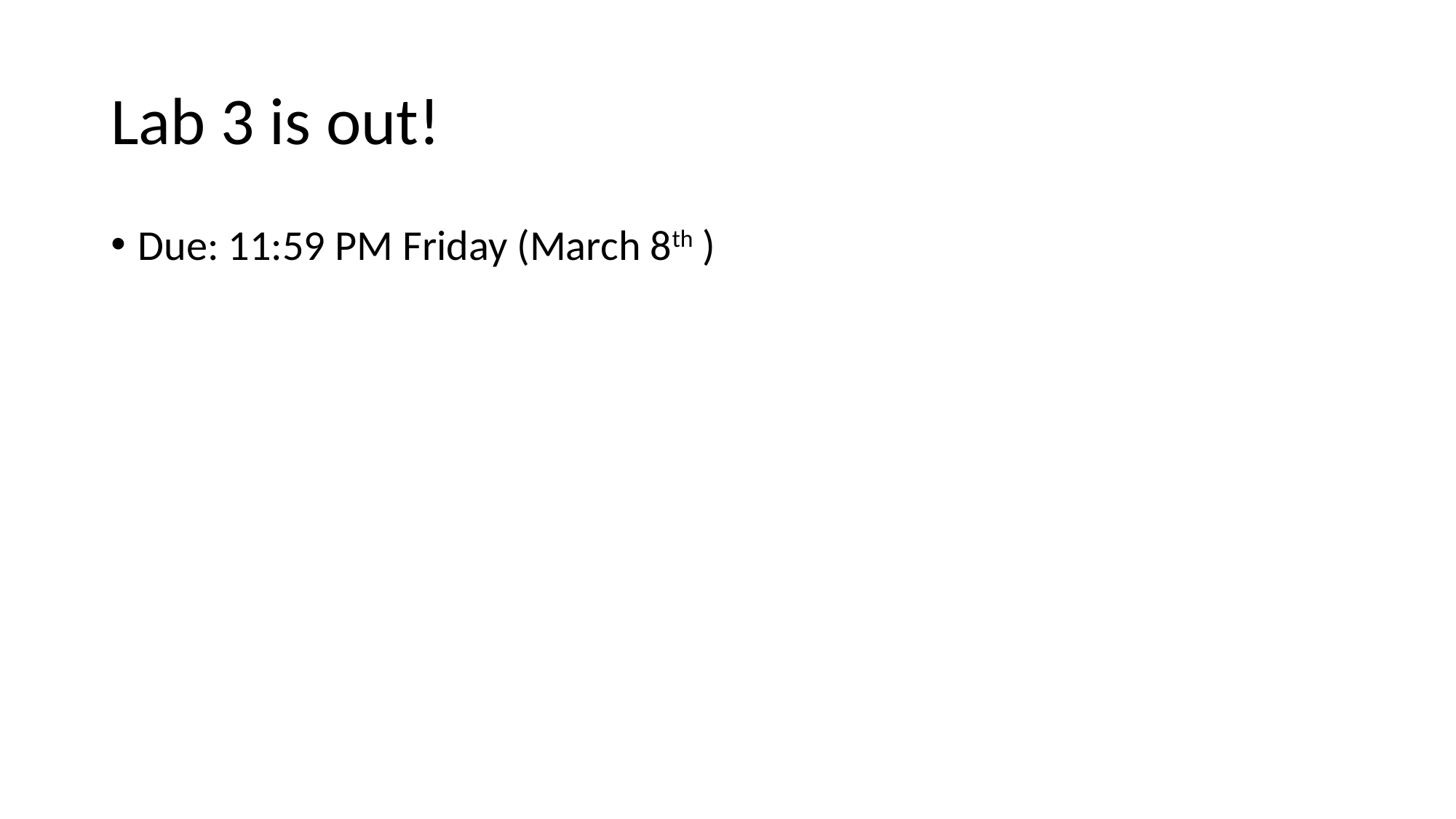

# Lab 3 is out!
Due: 11:59 PM Friday (March 8th )